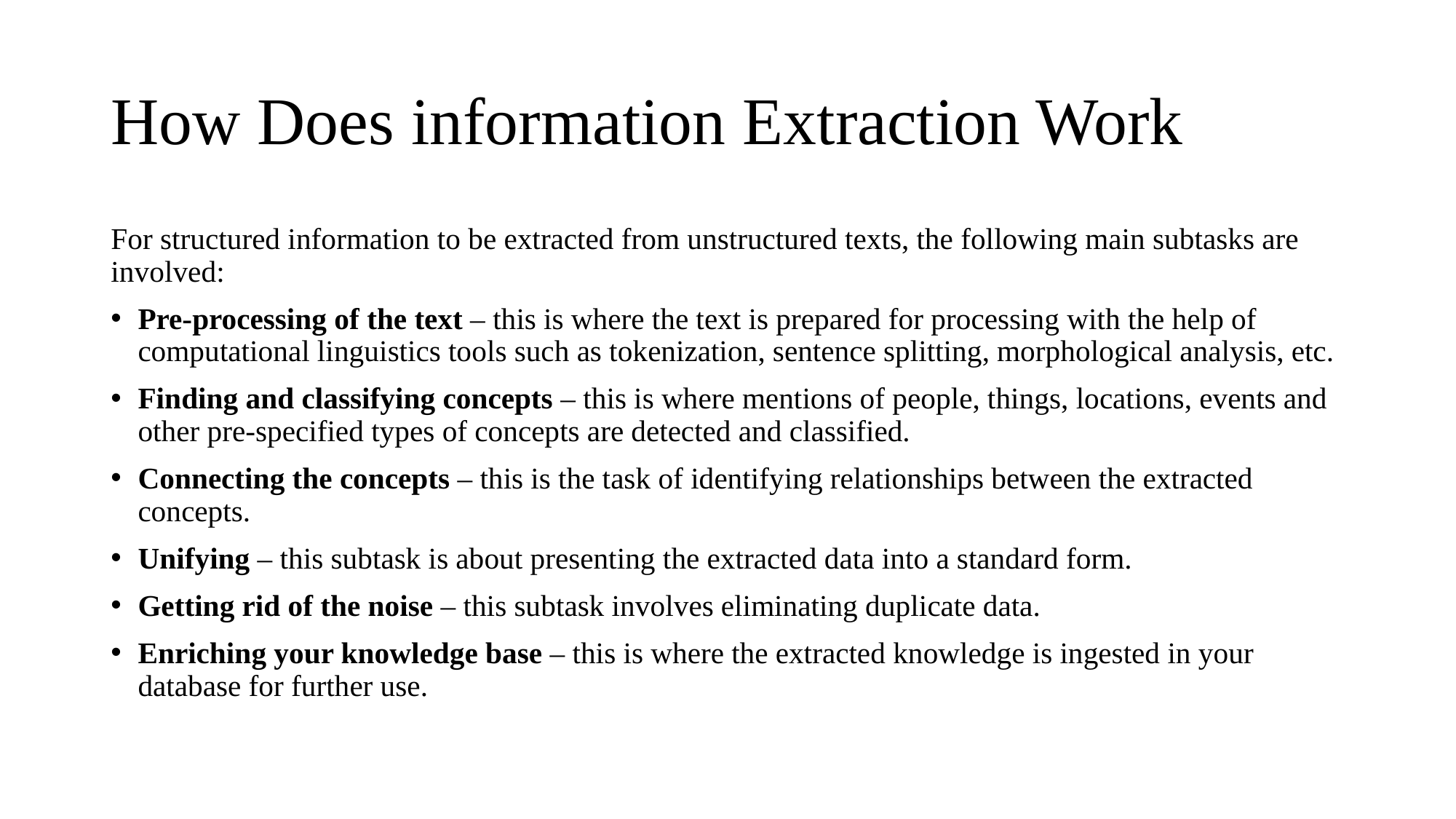

# How Does information Extraction Work
For structured information to be extracted from unstructured texts, the following main subtasks are involved:
Pre-processing of the text – this is where the text is prepared for processing with the help of computational linguistics tools such as tokenization, sentence splitting, morphological analysis, etc.
Finding and classifying concepts – this is where mentions of people, things, locations, events and other pre-specified types of concepts are detected and classified.
Connecting the concepts – this is the task of identifying relationships between the extracted concepts.
Unifying – this subtask is about presenting the extracted data into a standard form.
Getting rid of the noise – this subtask involves eliminating duplicate data.
Enriching your knowledge base – this is where the extracted knowledge is ingested in your database for further use.